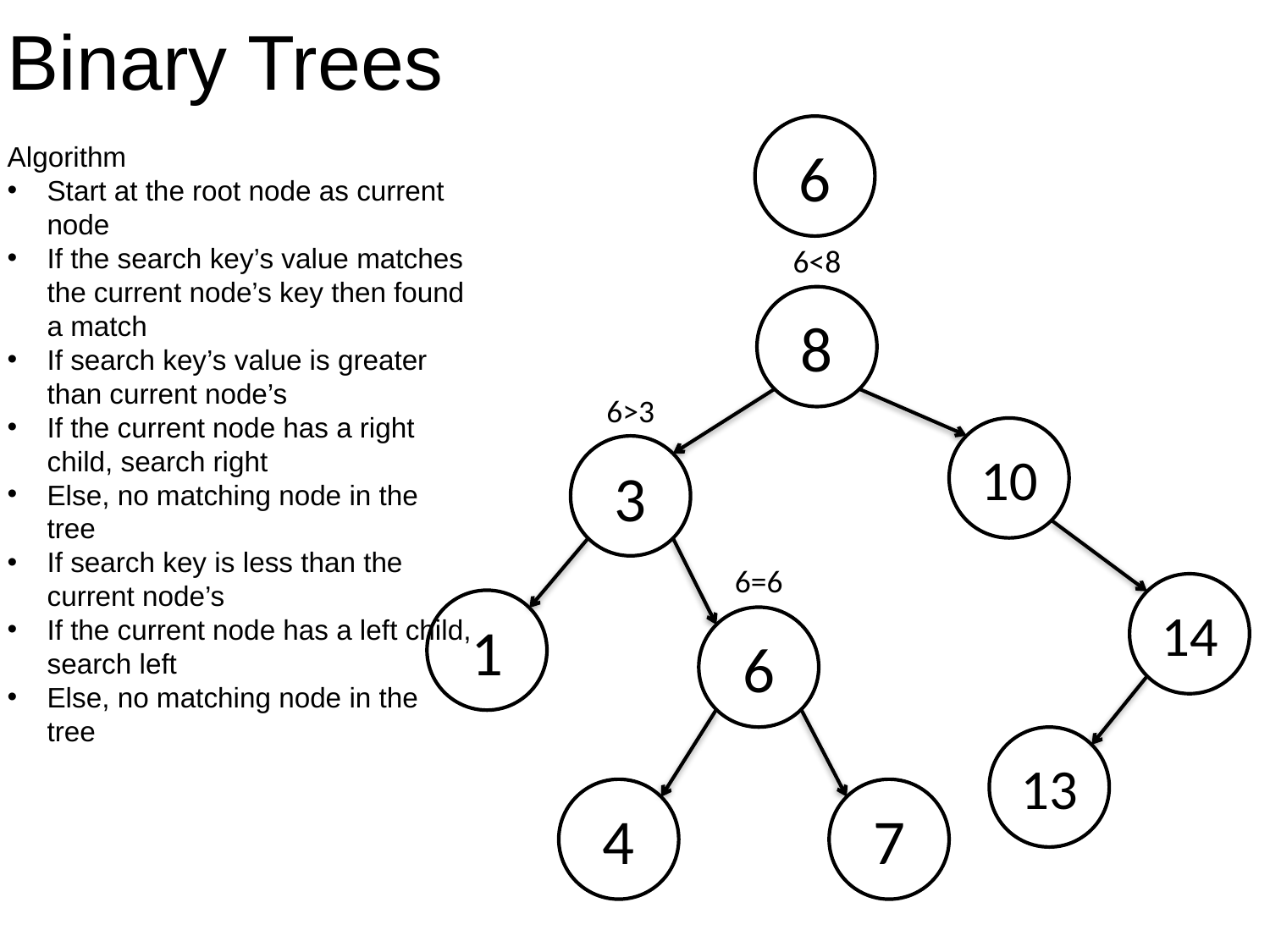

Binary Trees

Algorithm
Start at the root node as current node
If the search key’s value matches the current node’s key then found a match
If search key’s value is greater than current node’s
If the current node has a right child, search right
Else, no matching node in the tree
If search key is less than the current node’s
If the current node has a left child, search left
Else, no matching node in the tree

6
6<8
8
10
3
14
1
6
13
4
7
6>3
6=6